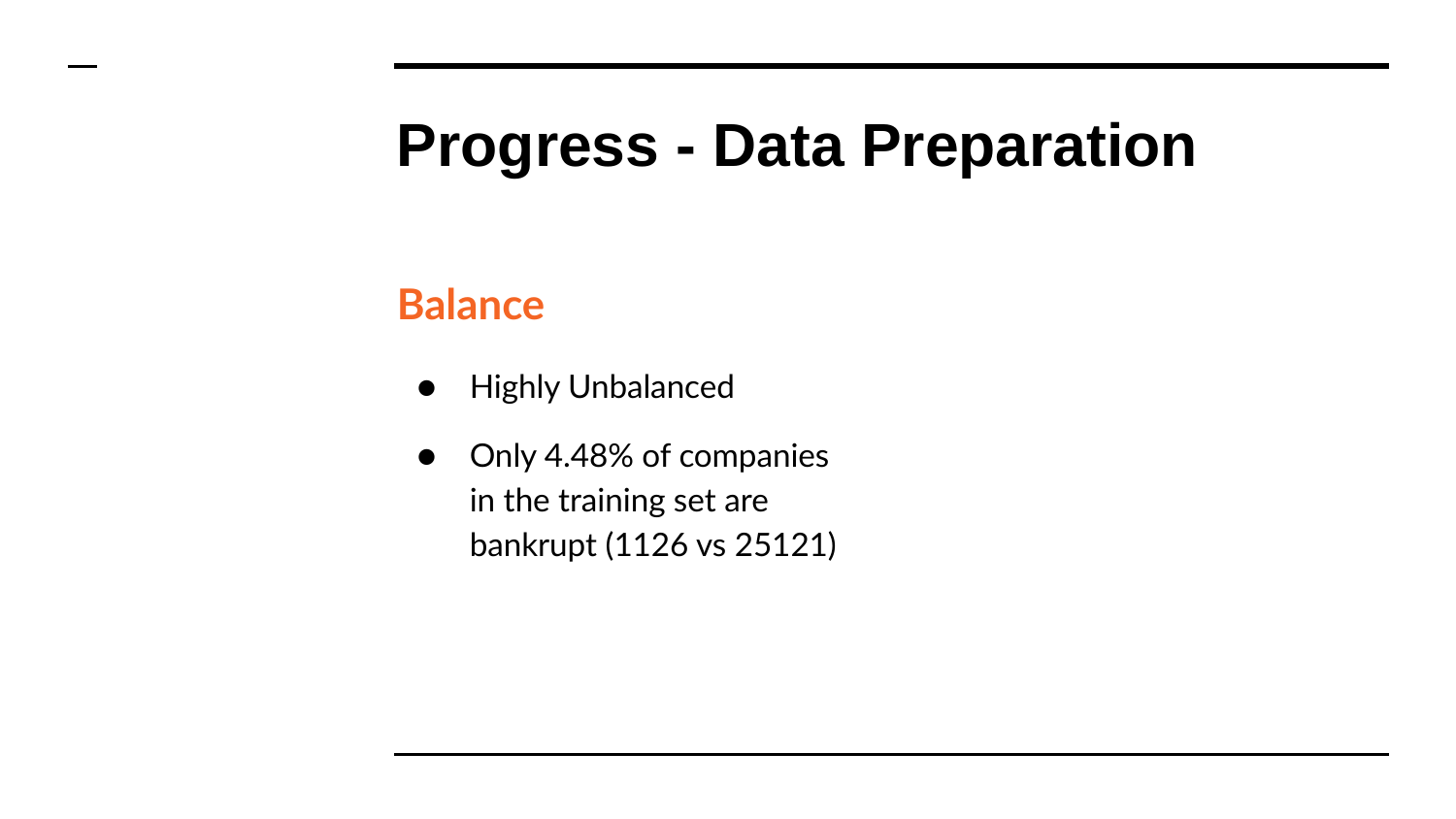

# Progress - Data Preparation
Balance
Highly Unbalanced
Only 4.48% of companies in the training set are bankrupt (1126 vs 25121)